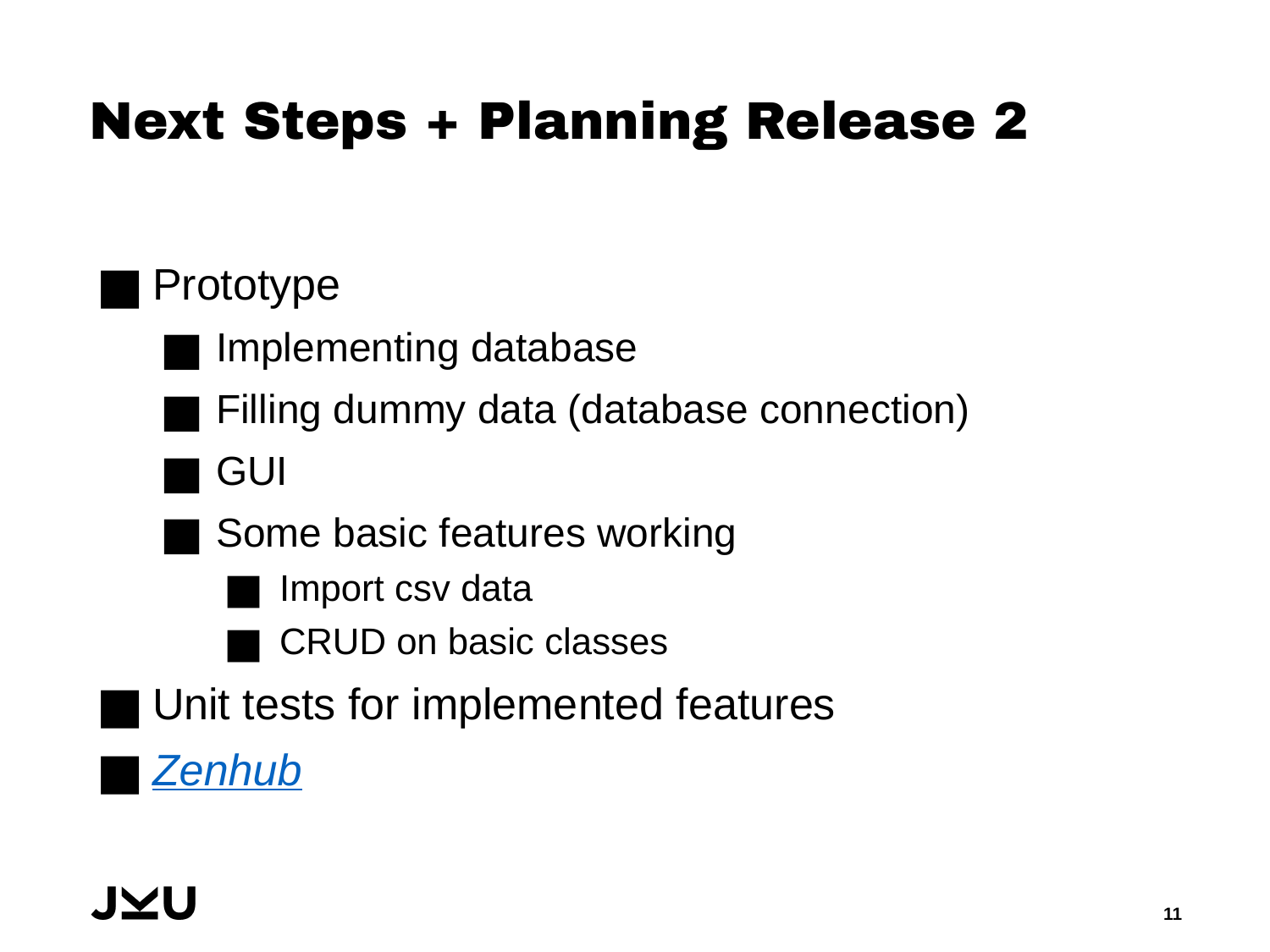

# Next Steps + Planning Release 2
Prototype
Implementing database
Filling dummy data (database connection)
GUI
Some basic features working
Import csv data
CRUD on basic classes
Unit tests for implemented features
Zenhub

11